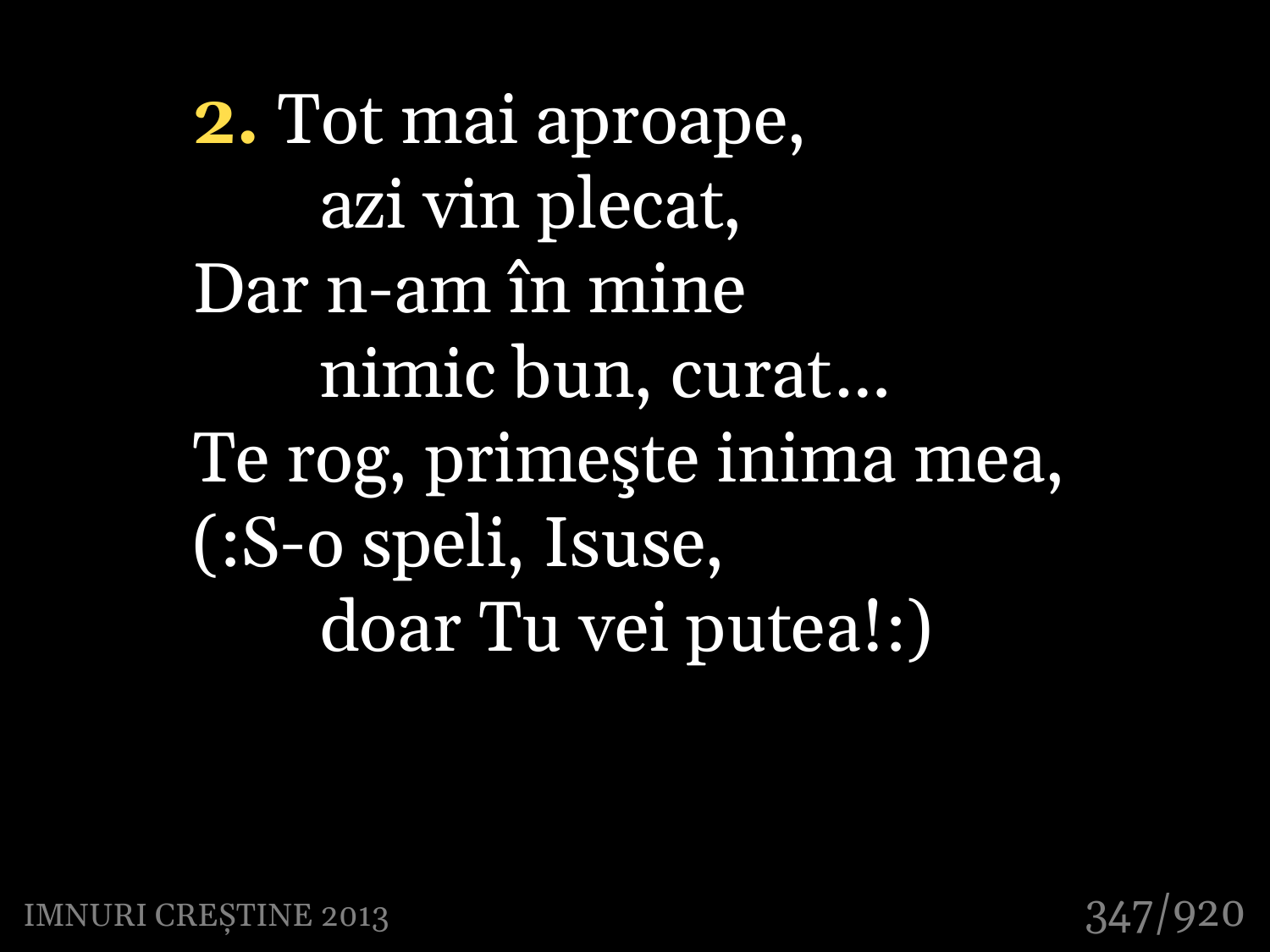

2. Tot mai aproape,
	azi vin plecat,
Dar n-am în mine
	nimic bun, curat…
Te rog, primeşte inima mea,
(:S-o speli, Isuse,
	doar Tu vei putea!:)
347/920
IMNURI CREȘTINE 2013